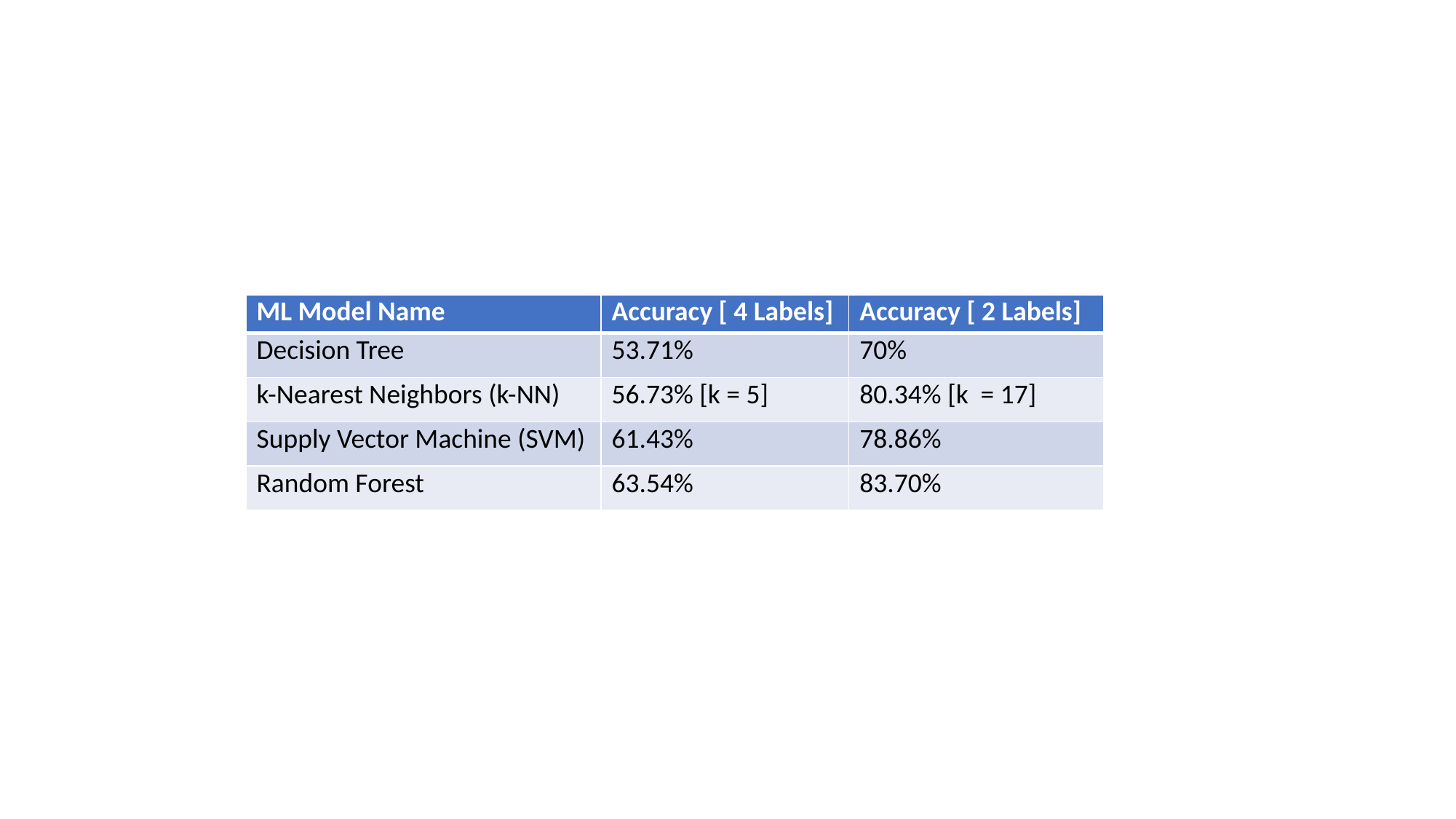

| ML Model Name | Accuracy [ 4 Labels] | Accuracy [ 2 Labels] |
| --- | --- | --- |
| Decision Tree | 53.71% | 70% |
| k-Nearest Neighbors (k-NN) | 56.73% [k = 5] | 80.34% [k = 17] |
| Supply Vector Machine (SVM) | 61.43% | 78.86% |
| Random Forest | 63.54% | 83.70% |